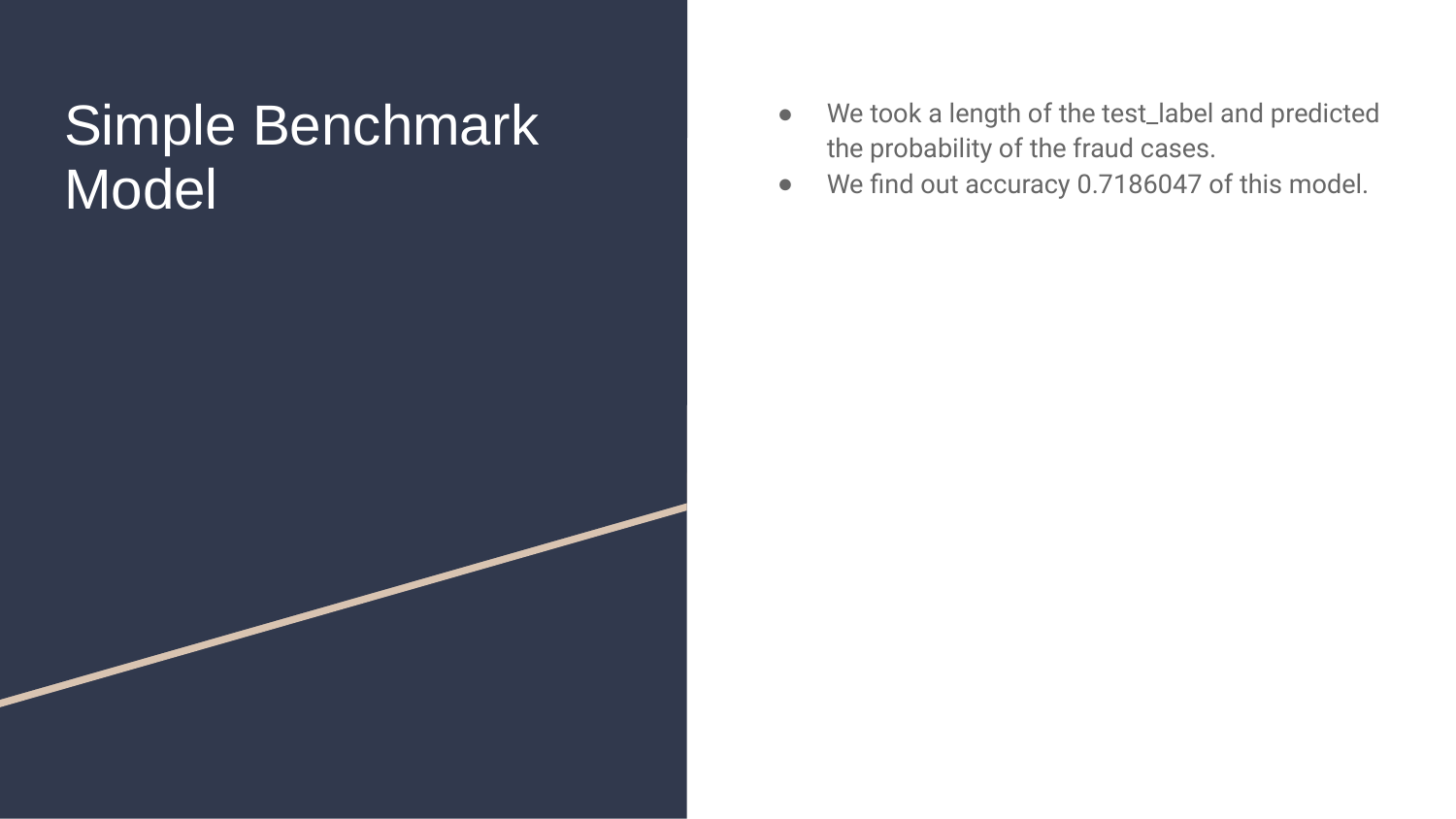

# Simple Benchmark Model
We took a length of the test_label and predicted the probability of the fraud cases.
We find out accuracy 0.7186047 of this model.